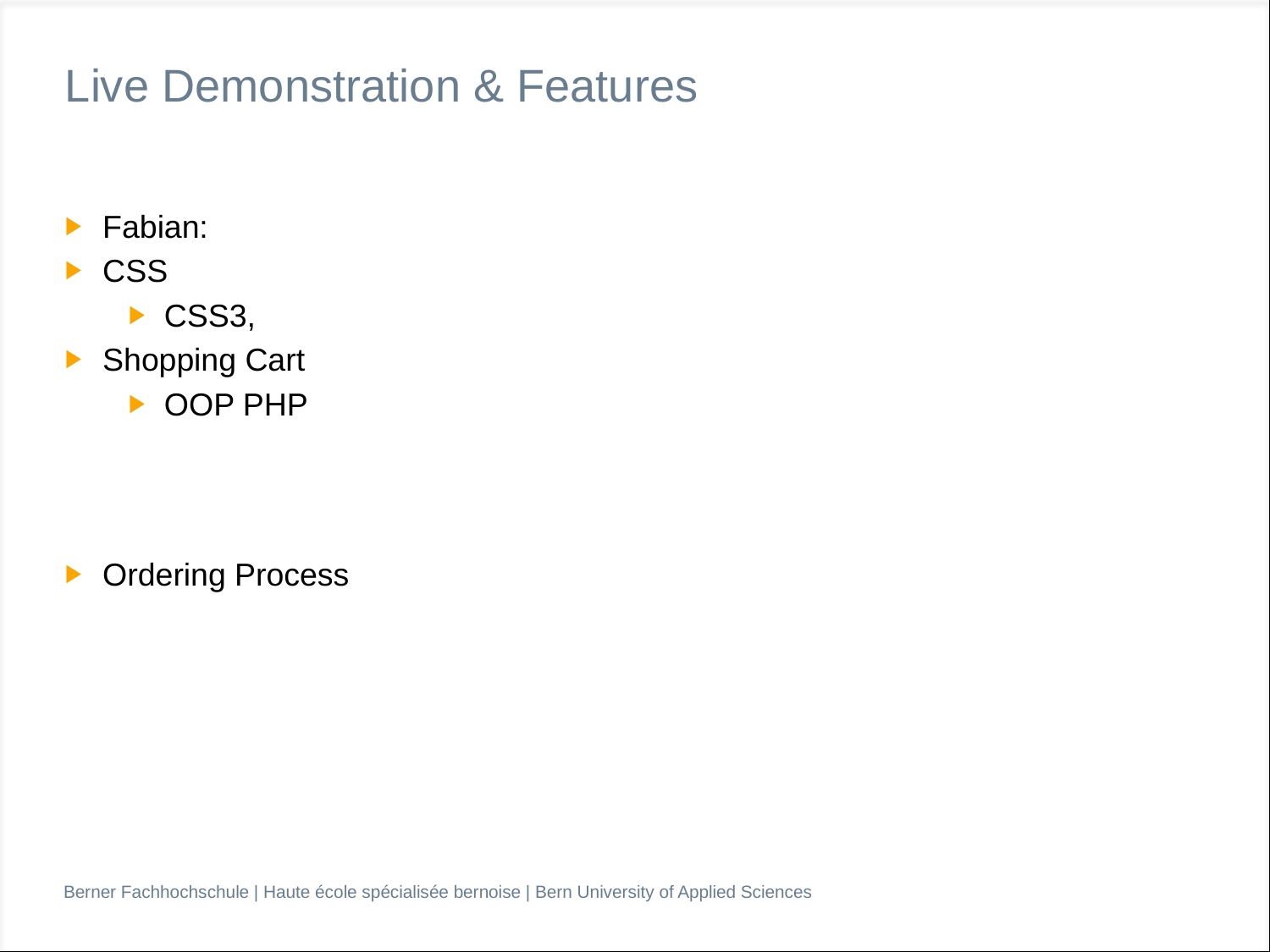

# Live Demonstration & Features
Fabian:
CSS
CSS3,
Shopping Cart
OOP PHP

Ordering Process